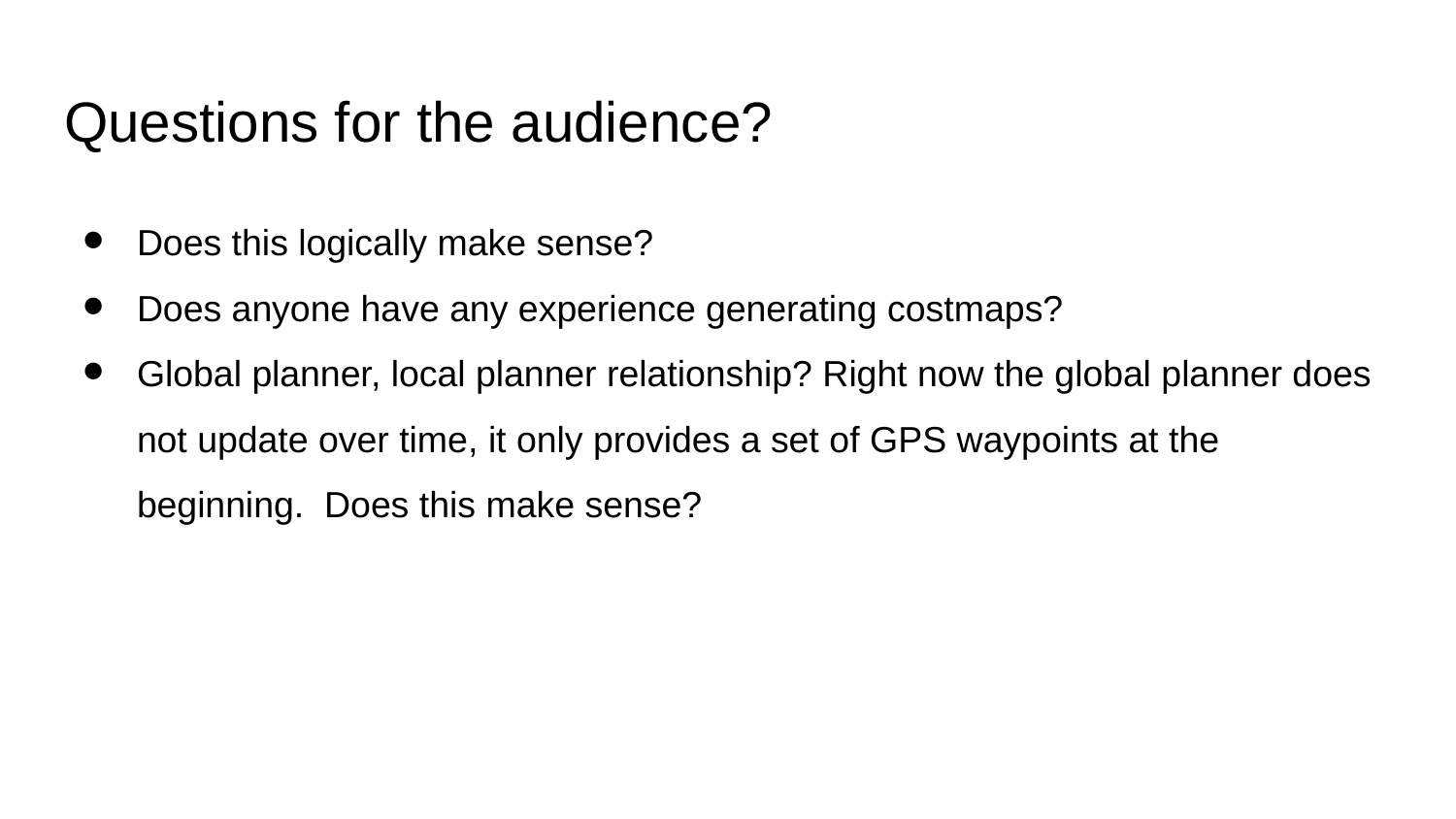

# Questions for the audience?
Does this logically make sense?
Does anyone have any experience generating costmaps?
Global planner, local planner relationship? Right now the global planner does not update over time, it only provides a set of GPS waypoints at the beginning.  Does this make sense?